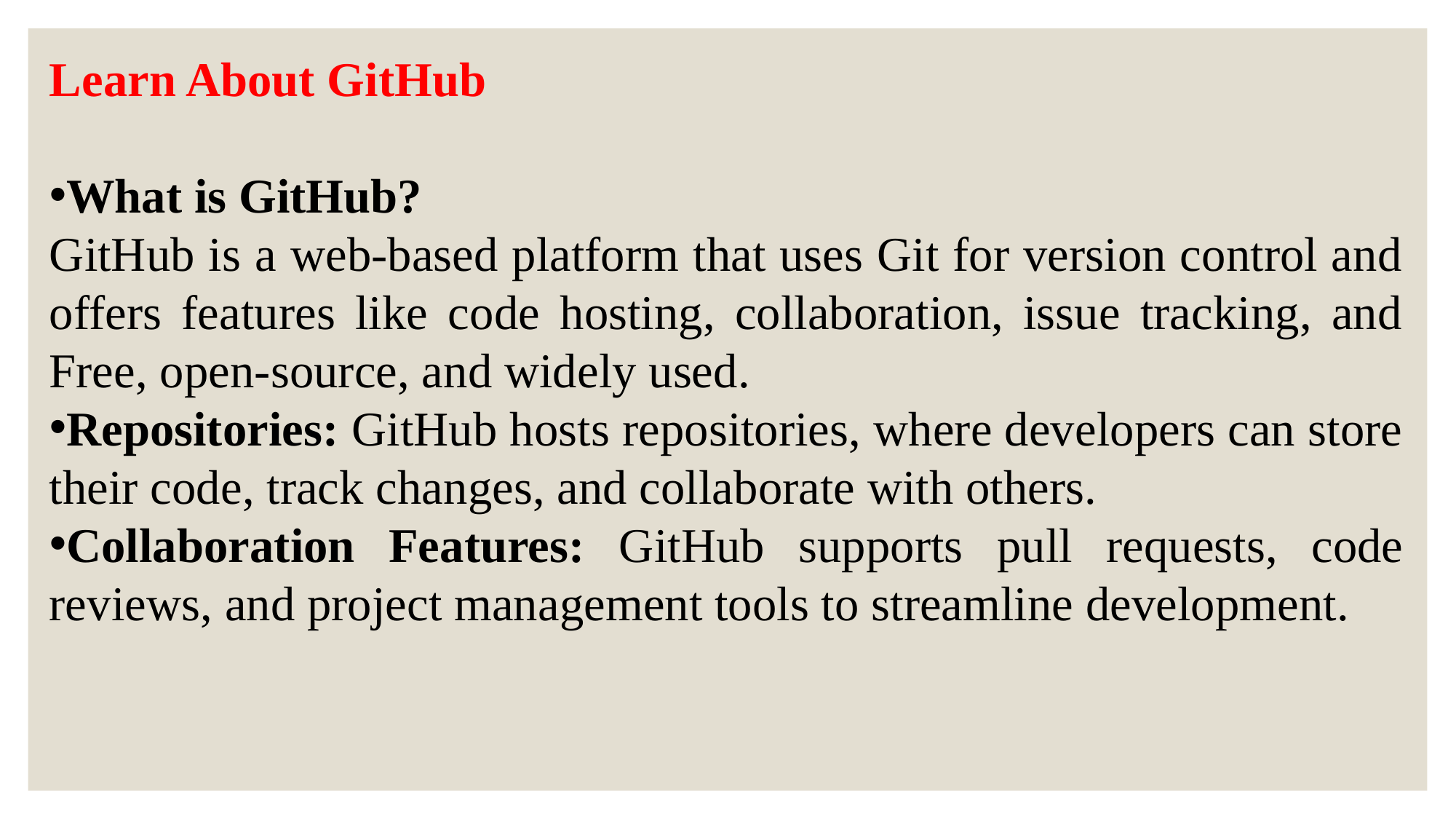

Learn About GitHub

What is GitHub?
GitHub is a web-based platform that uses Git for version control and offers features like code hosting, collaboration, issue tracking, and Free, open-source, and widely used.
Repositories: GitHub hosts repositories, where developers can store their code, track changes, and collaborate with others.
Collaboration Features: GitHub supports pull requests, code reviews, and project management tools to streamline development.